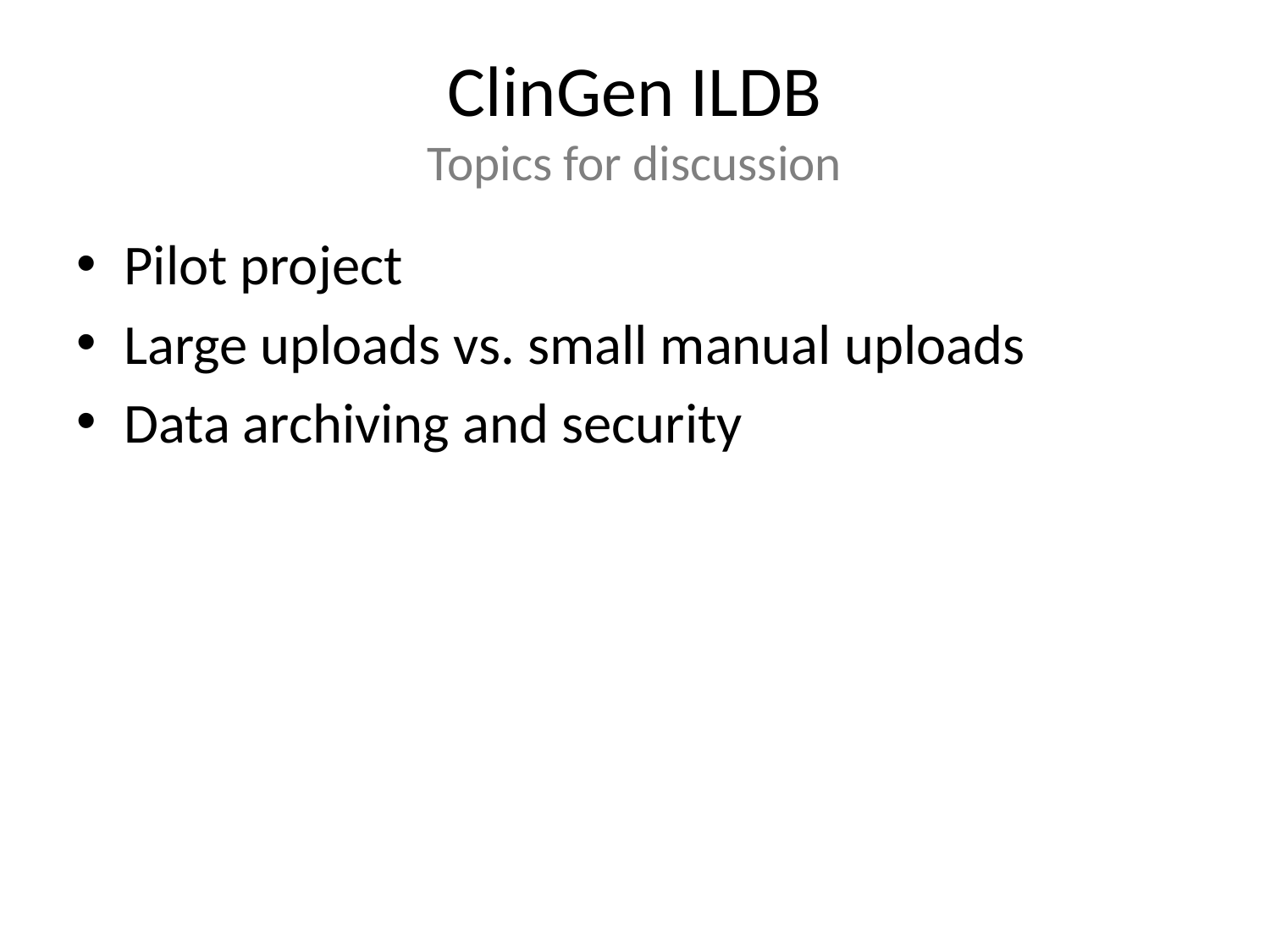

# ClinGen ILDB Topics for discussion
Pilot project
Large uploads vs. small manual uploads
Data archiving and security